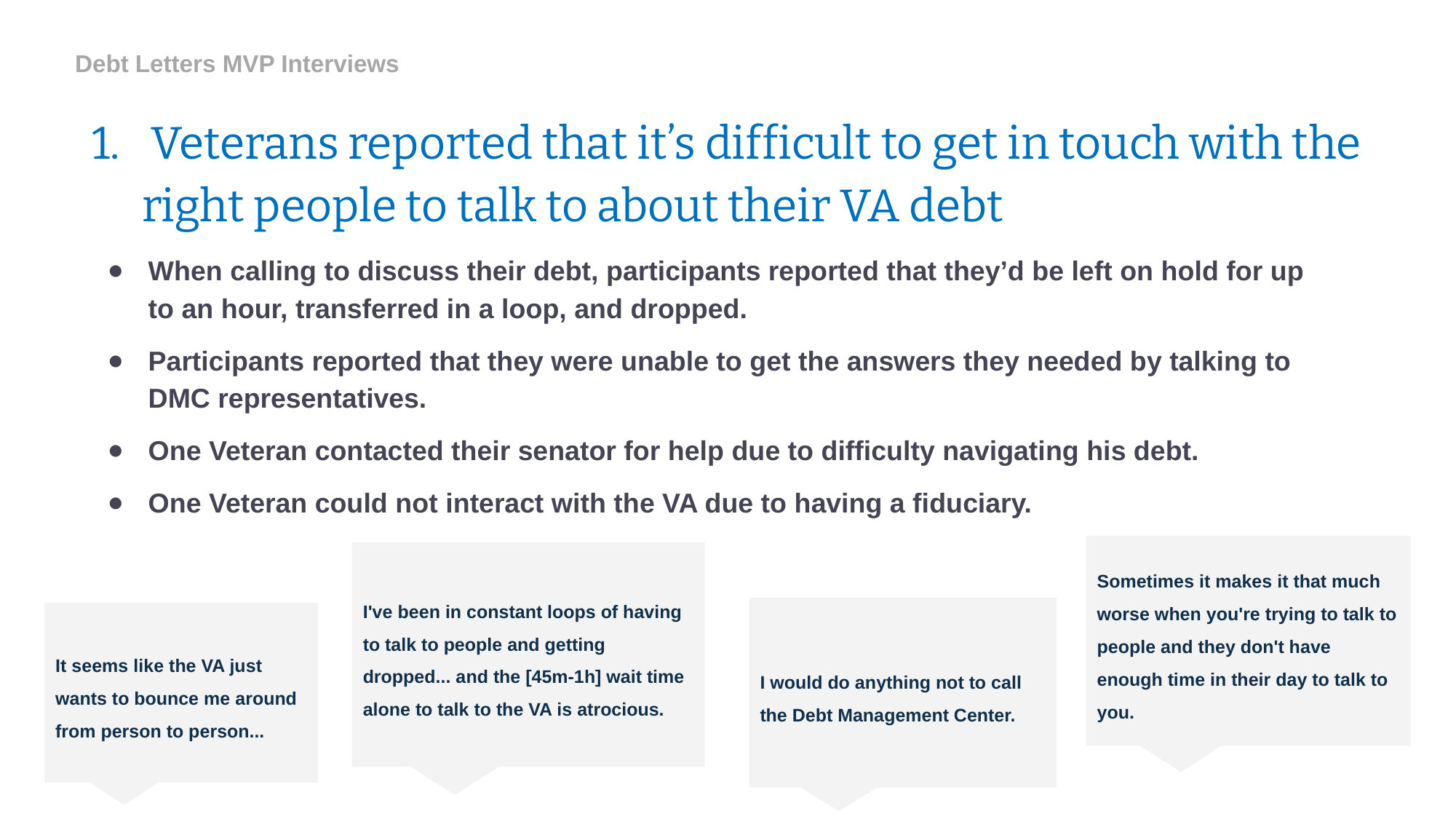

Debt Letters MVP Interviews
# Veterans reported that it’s difficult to get in touch with the right people to talk to about their VA debt
When calling to discuss their debt, participants reported that they’d be left on hold for up to an hour, transferred in a loop, and dropped.
Participants reported that they were unable to get the answers they needed by talking to DMC representatives.
One Veteran contacted their senator for help due to difficulty navigating his debt.
One Veteran could not interact with the VA due to having a fiduciary.

Sometimes it makes it that much worse when you're trying to talk to people and they don't have enough time in their day to talk to you.
I've been in constant loops of having to talk to people and getting dropped... and the [45m-1h] wait time alone to talk to the VA is atrocious.
I would do anything not to call the Debt Management Center.
It seems like the VA just wants to bounce me around from person to person...